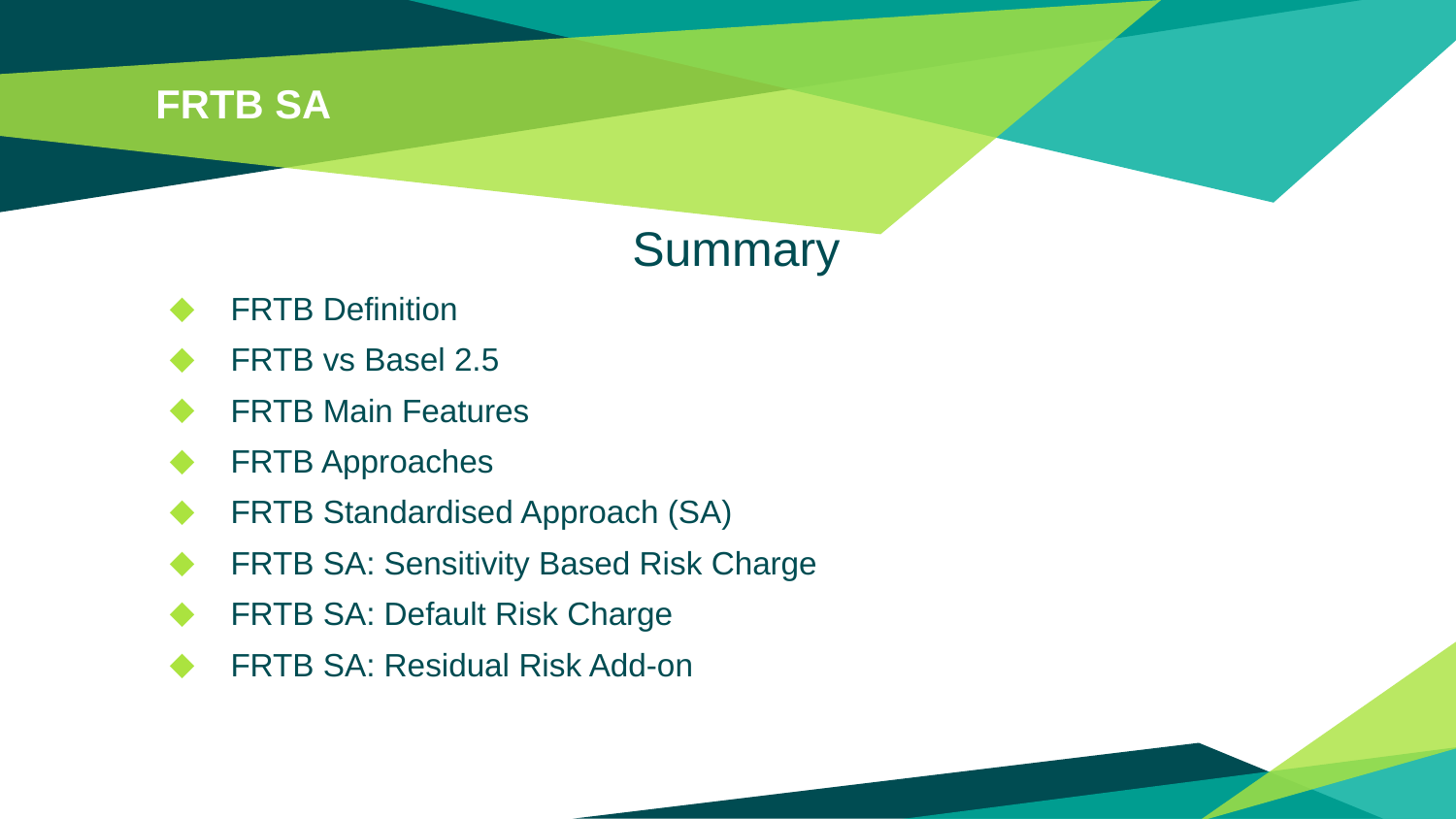

# FRTB SA
Summary
FRTB Definition
FRTB vs Basel 2.5
FRTB Main Features
FRTB Approaches
FRTB Standardised Approach (SA)
FRTB SA: Sensitivity Based Risk Charge
FRTB SA: Default Risk Charge
FRTB SA: Residual Risk Add-on